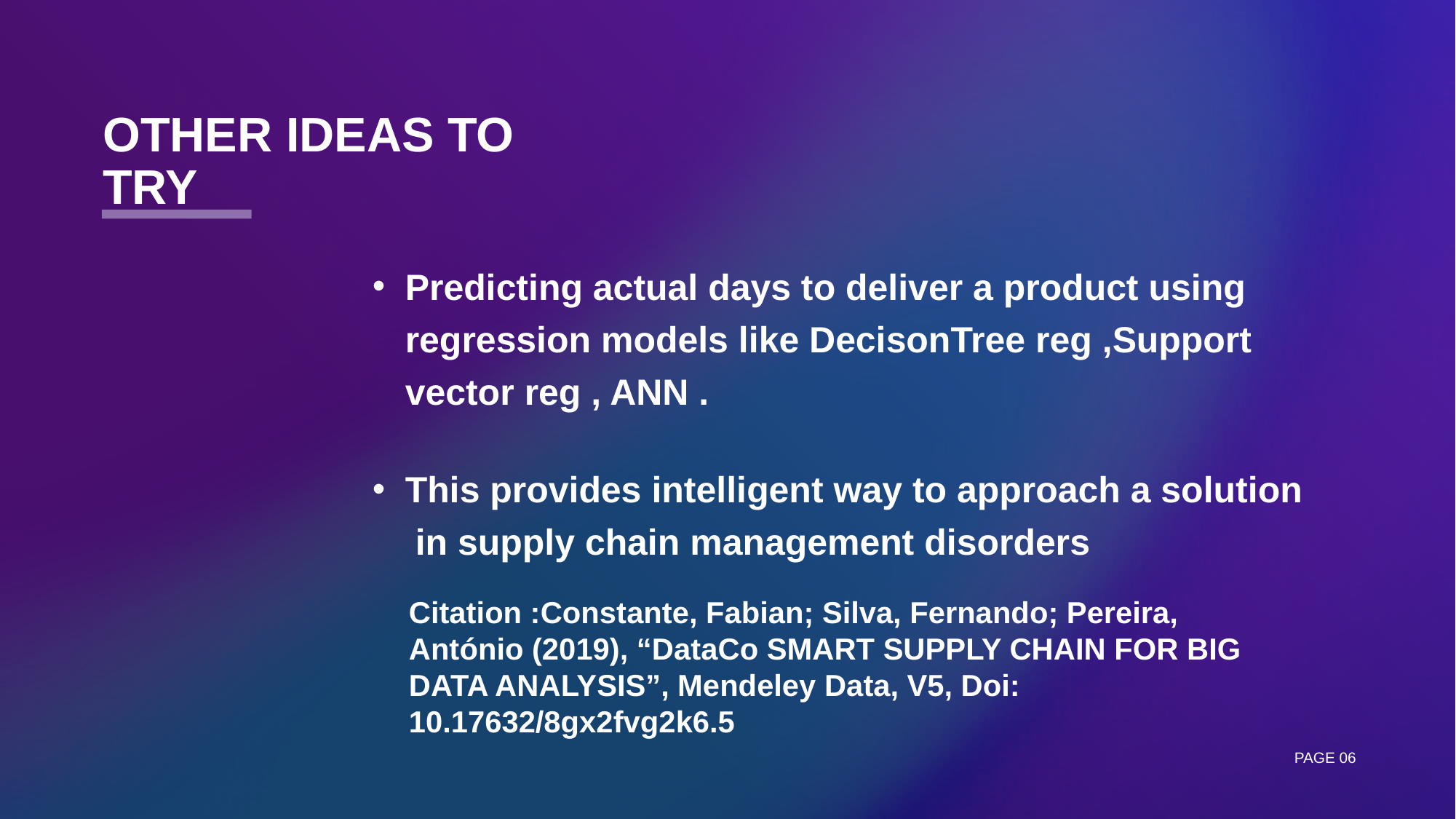

# Other ideas to try
Predicting actual days to deliver a product using regression models like DecisonTree reg ,Support vector reg , ANN .
This provides intelligent way to approach a solution  in supply chain management disorders

Citation :Constante, Fabian; Silva, Fernando; Pereira, António (2019), “DataCo SMART SUPPLY CHAIN FOR BIG DATA ANALYSIS”, Mendeley Data, V5, Doi: 10.17632/8gx2fvg2k6.5
Page 06